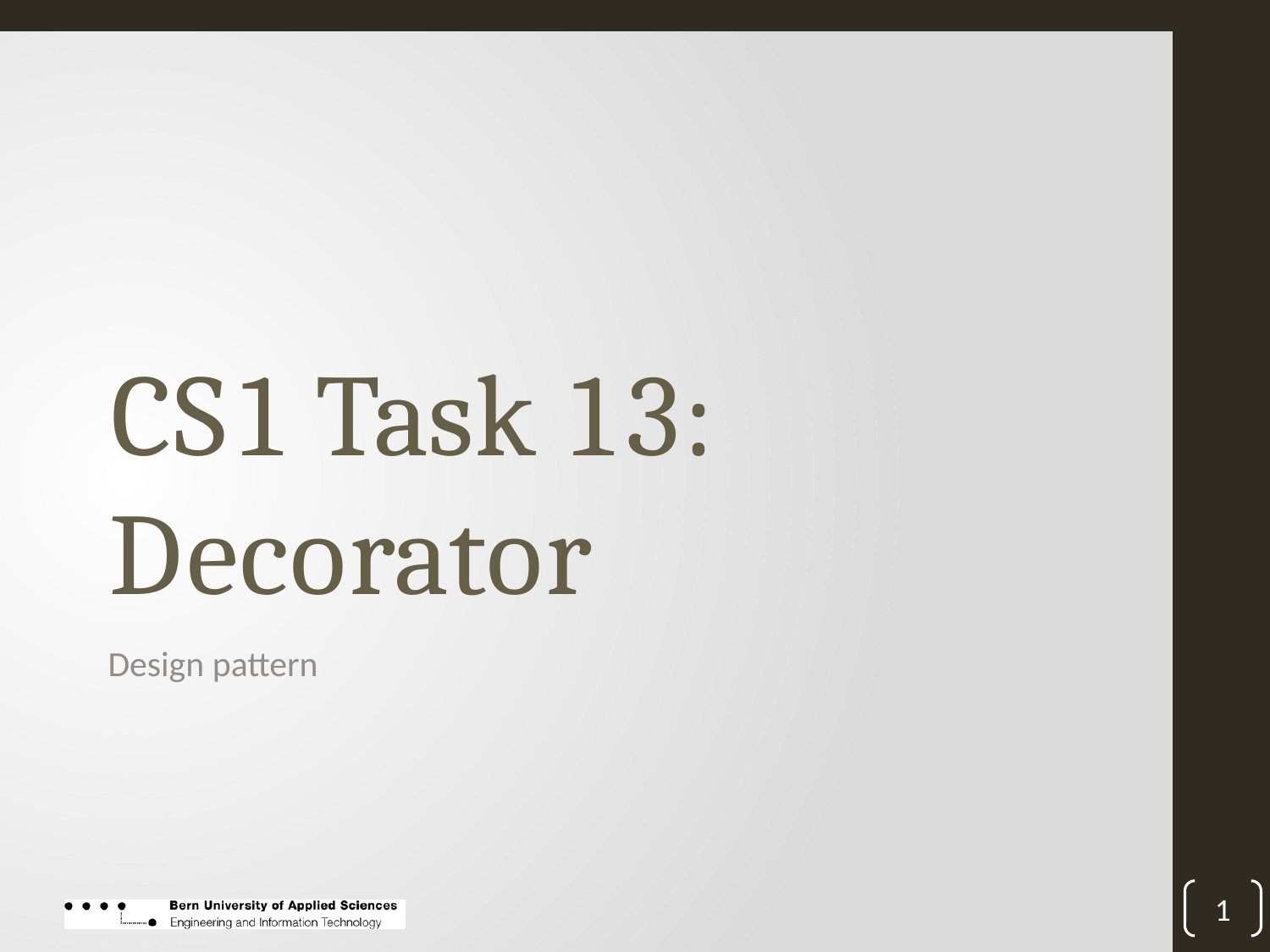

# CS1 Task 13: Decorator
Design pattern
1